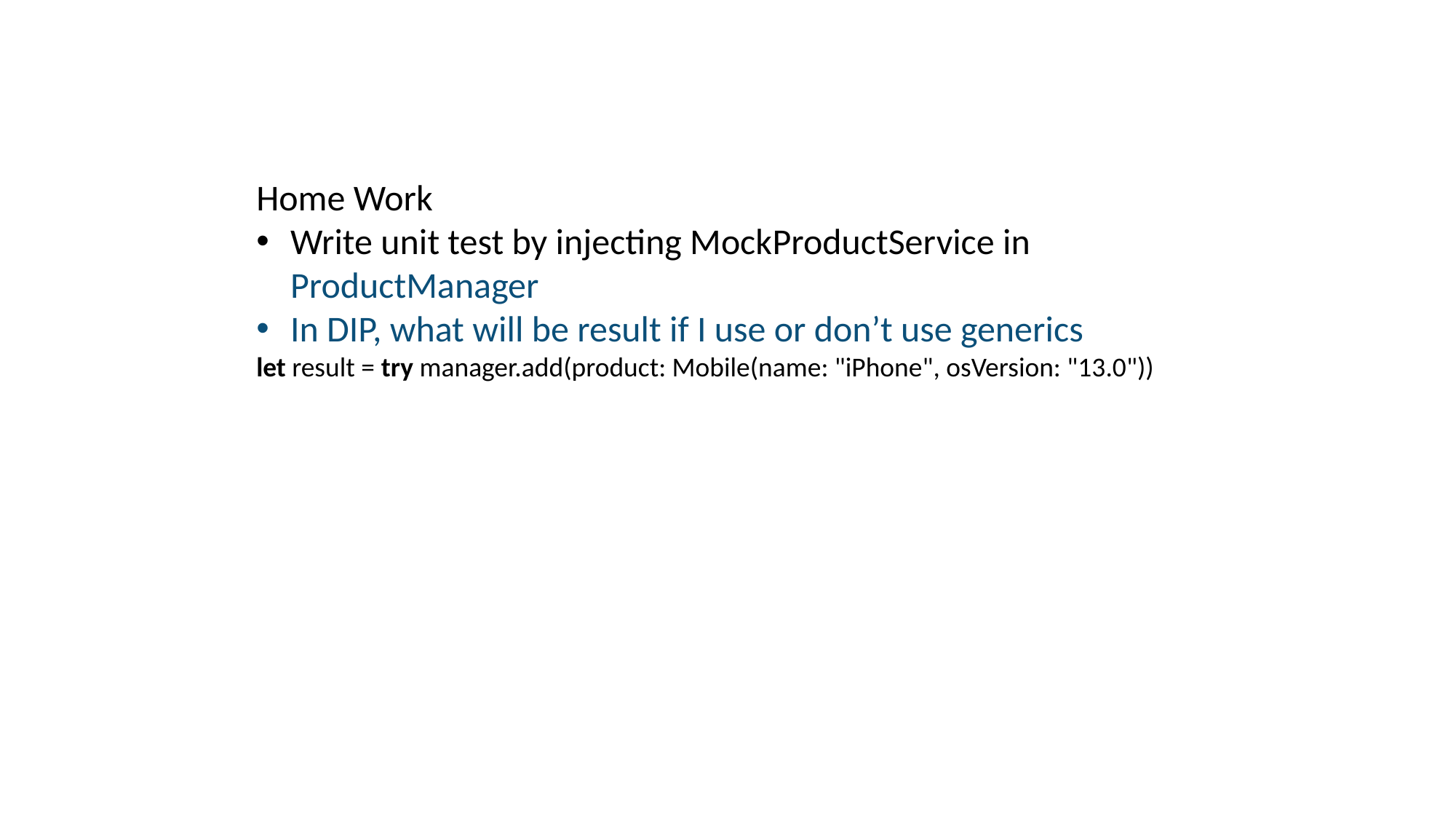

Home Work
Write unit test by injecting MockProductService in ProductManager
In DIP, what will be result if I use or don’t use generics
let result = try manager.add(product: Mobile(name: "iPhone", osVersion: "13.0"))